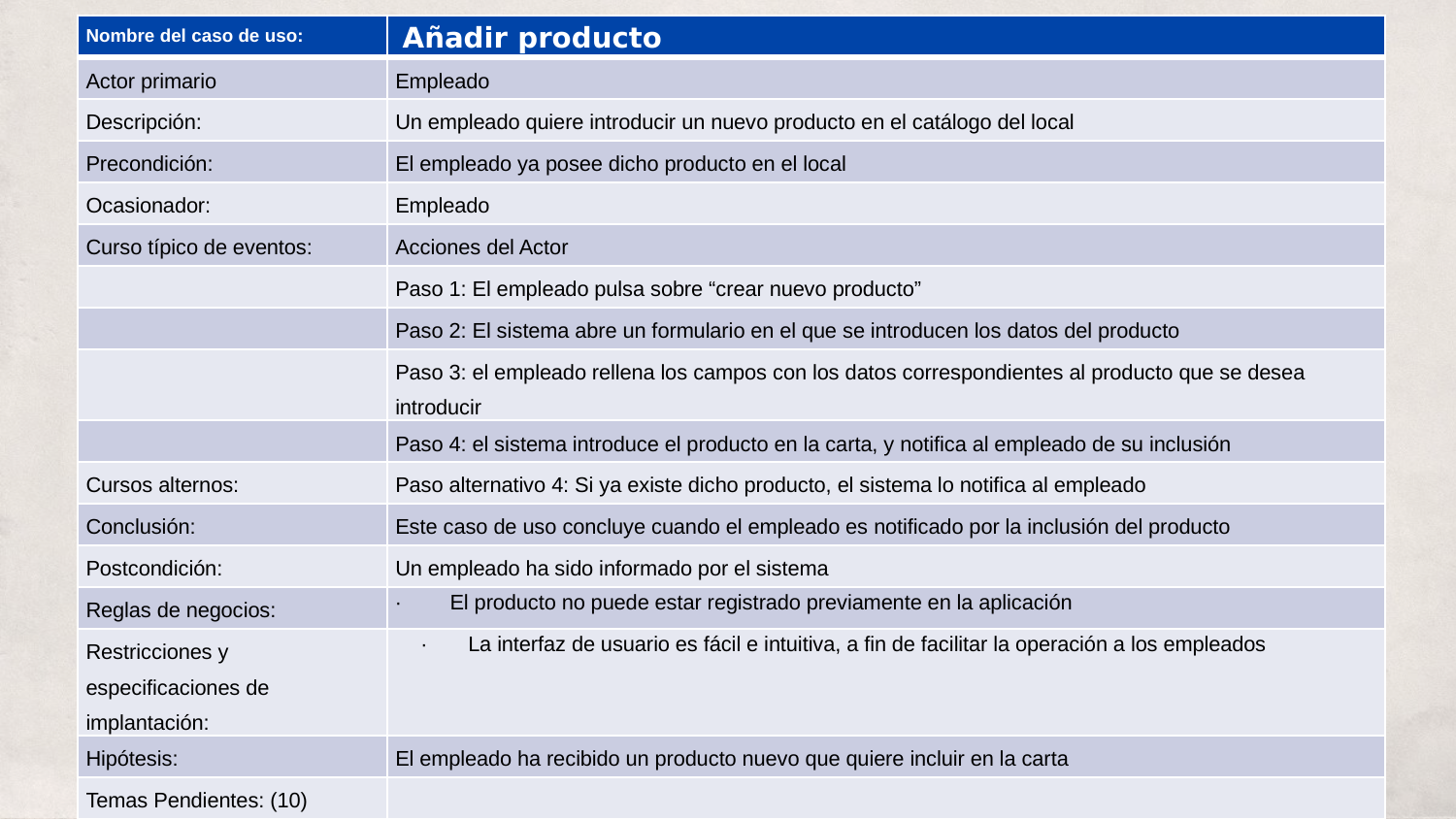

Añadir producto
| Nombre del caso de uso: |  |
| --- | --- |
| Actor primario | Empleado |
| Descripción: | Un empleado quiere introducir un nuevo producto en el catálogo del local |
| Precondición: | El empleado ya posee dicho producto en el local |
| Ocasionador: | Empleado |
| Curso típico de eventos: | Acciones del Actor |
|  | Paso 1: El empleado pulsa sobre “crear nuevo producto” |
|  | Paso 2: El sistema abre un formulario en el que se introducen los datos del producto |
|  | Paso 3: el empleado rellena los campos con los datos correspondientes al producto que se desea introducir |
|  | Paso 4: el sistema introduce el producto en la carta, y notifica al empleado de su inclusión |
| Cursos alternos: | Paso alternativo 4: Si ya existe dicho producto, el sistema lo notifica al empleado |
| Conclusión: | Este caso de uso concluye cuando el empleado es notificado por la inclusión del producto |
| Postcondición: | Un empleado ha sido informado por el sistema |
| Reglas de negocios: | El producto no puede estar registrado previamente en la aplicación |
| Restricciones y especificaciones de implantación: | La interfaz de usuario es fácil e intuitiva, a fin de facilitar la operación a los empleados |
| Hipótesis: | El empleado ha recibido un producto nuevo que quiere incluir en la carta |
| Temas Pendientes: (10) |  |